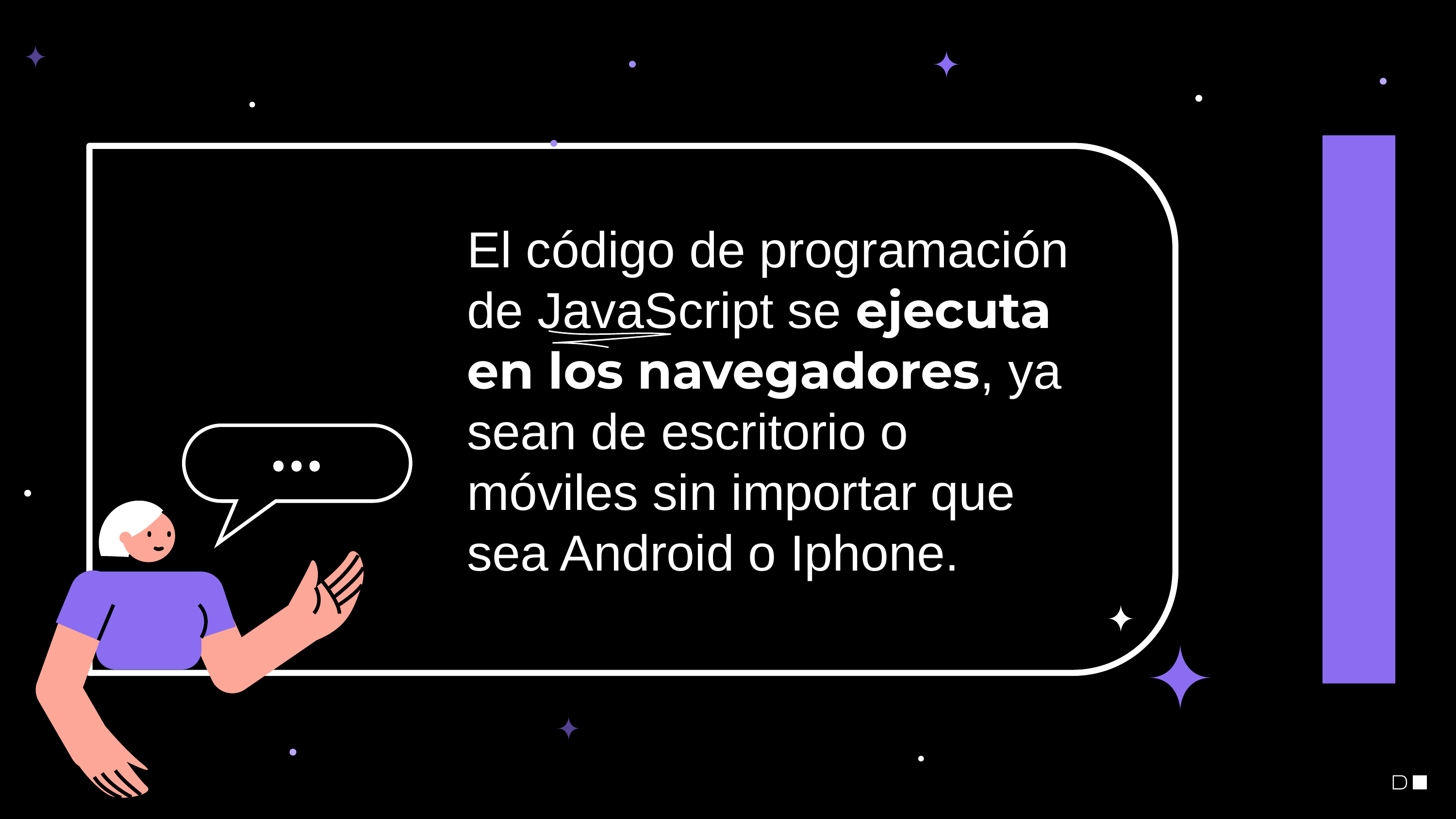

El código de programación de JavaScript se ejecuta en los navegadores, ya sean de escritorio o móviles sin importar que sea Android o Iphone.